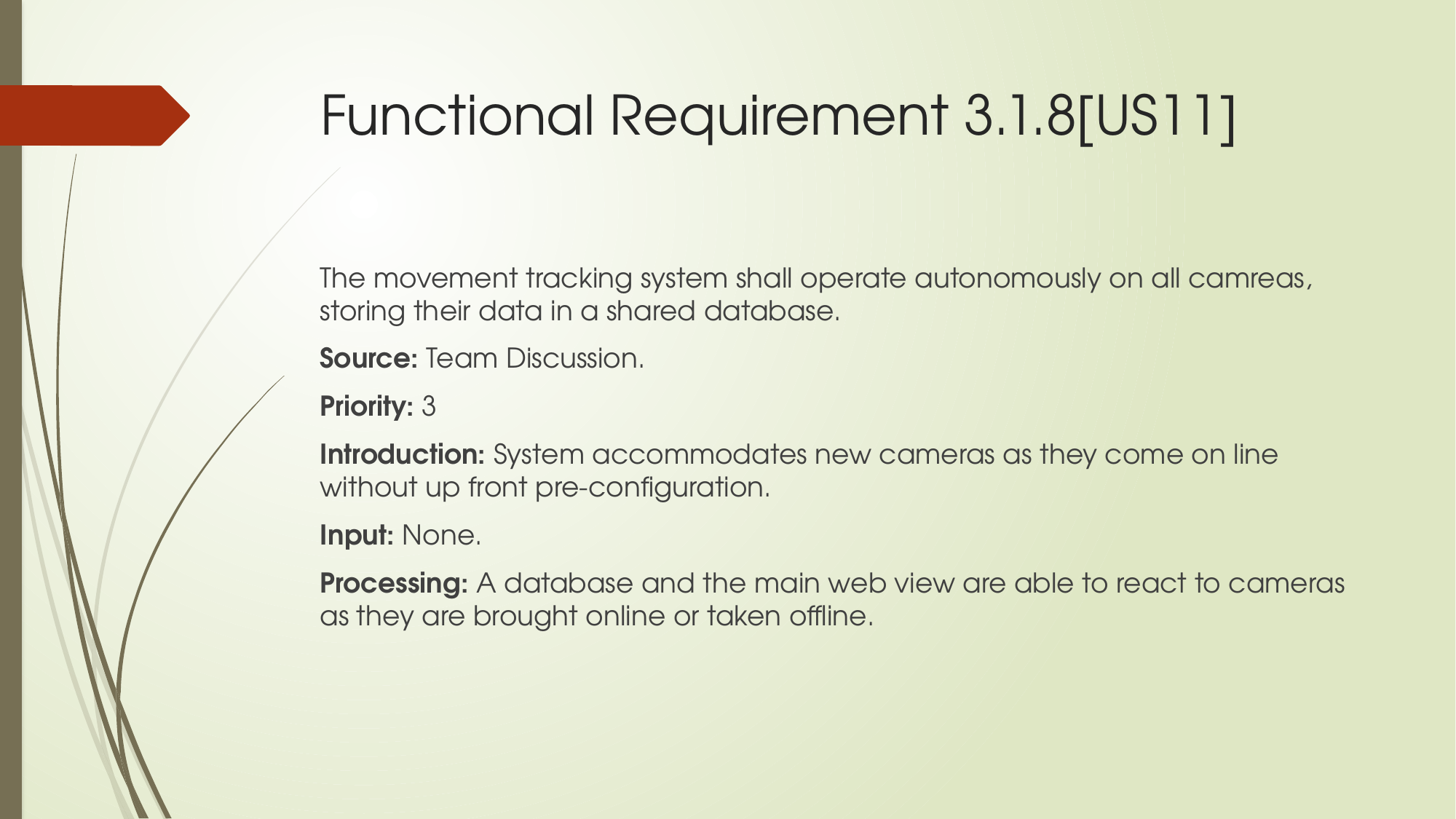

# Functional Requirement 3.1.8[US11]
The movement tracking system shall operate autonomously on all camreas, storing their data in a shared database.
Source: Team Discussion.
Priority: 3
Introduction: System accommodates new cameras as they come on line without up front pre-configuration.
Input: None.
Processing: A database and the main web view are able to react to cameras as they are brought online or taken offline.